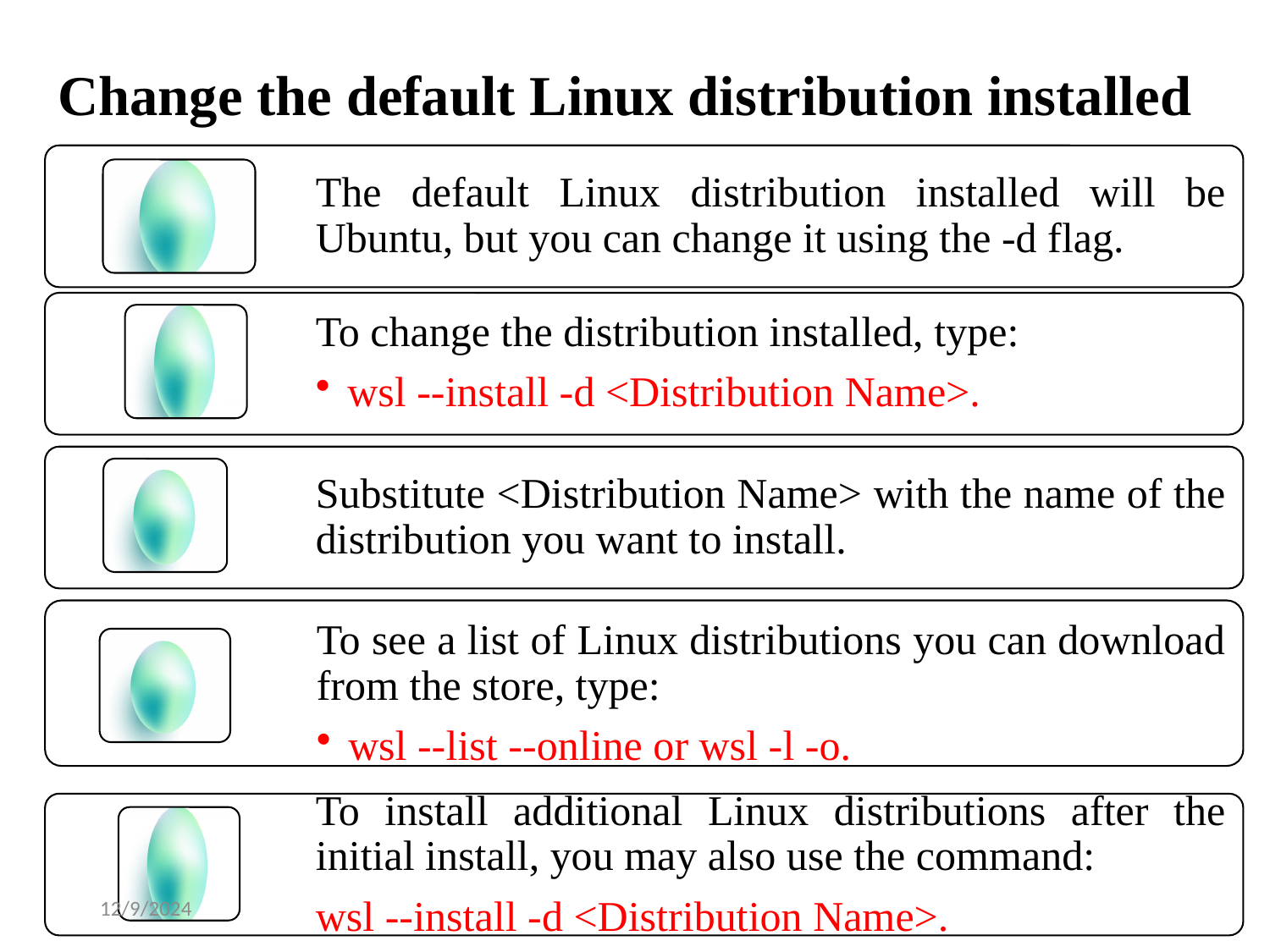

# Change the default Linux distribution installed
The default Linux distribution installed will be Ubuntu, but you can change it using the -d flag.
To change the distribution installed, type:
wsl --install -d <Distribution Name>.
Substitute <Distribution Name> with the name of the distribution you want to install.
To see a list of Linux distributions you can download from the store, type:
wsl --list --online or wsl -l -o.
To install additional Linux distributions after the initial install, you may also use the command:
wsl --install -d <Distribution Name>.
12/9/2024
14